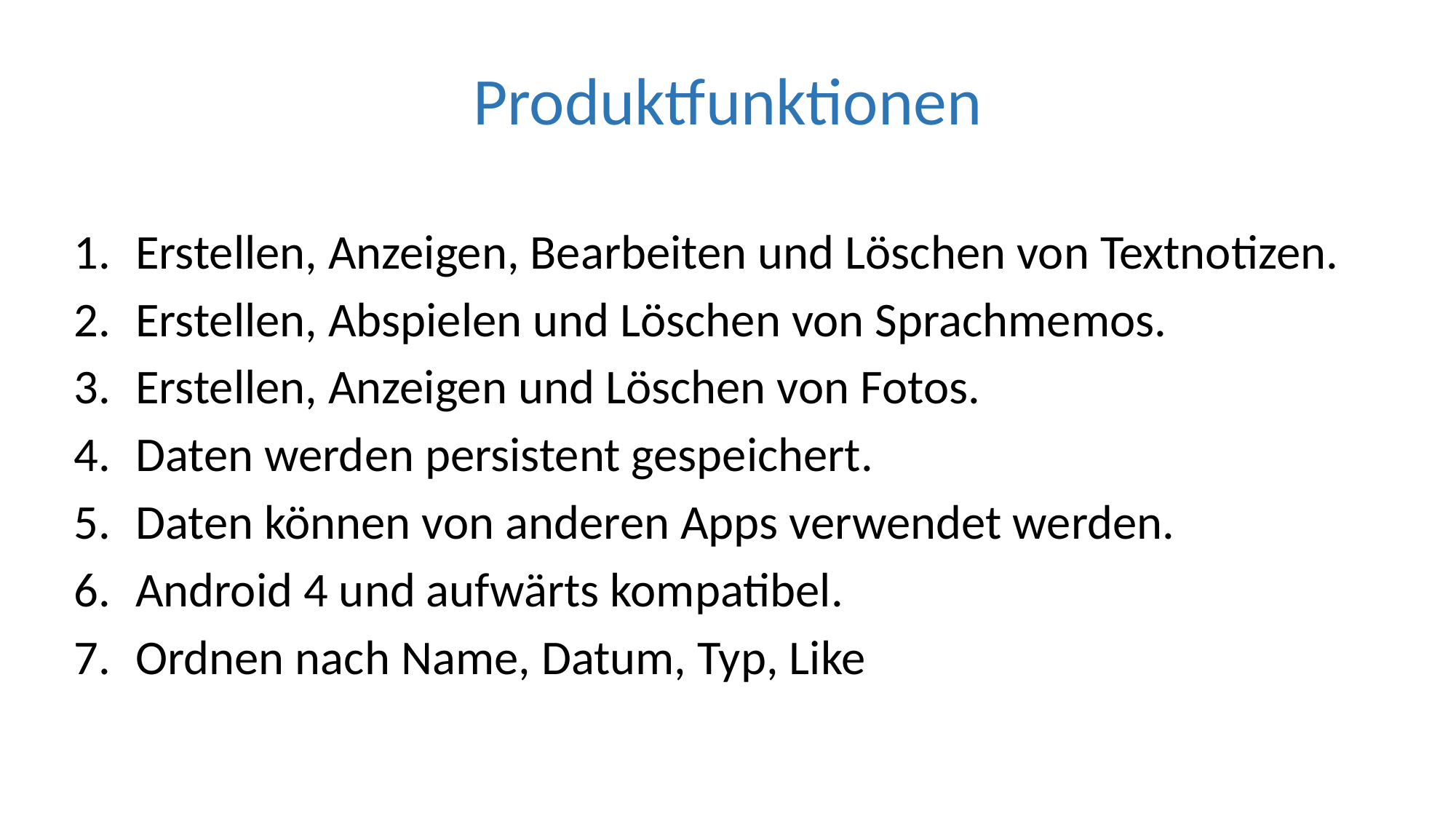

# Produktfunktionen
Erstellen, Anzeigen, Bearbeiten und Löschen von Textnotizen.
Erstellen, Abspielen und Löschen von Sprachmemos.
Erstellen, Anzeigen und Löschen von Fotos.
Daten werden persistent gespeichert.
Daten können von anderen Apps verwendet werden.
Android 4 und aufwärts kompatibel.
Ordnen nach Name, Datum, Typ, Like